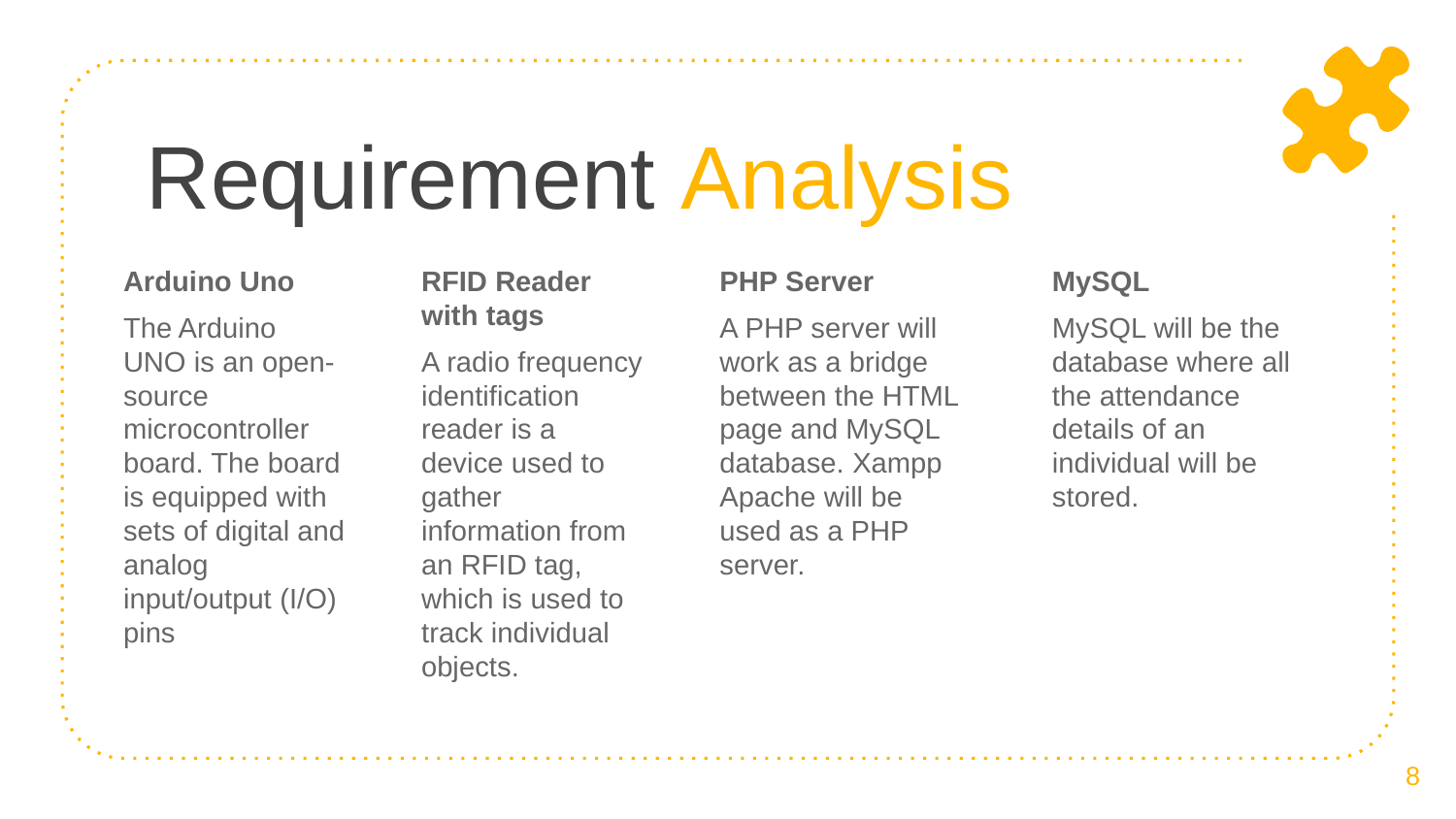

# Requirement Analysis
Arduino Uno
The Arduino UNO is an open-source microcontroller board. The board is equipped with sets of digital and analog input/output (I/O) pins
RFID Reader with tags
A radio frequency identification reader is a device used to gather information from an RFID tag, which is used to track individual objects.
PHP Server
A PHP server will work as a bridge between the HTML page and MySQL database. Xampp Apache will be used as a PHP server.
MySQL
MySQL will be the database where all the attendance details of an individual will be stored.
8